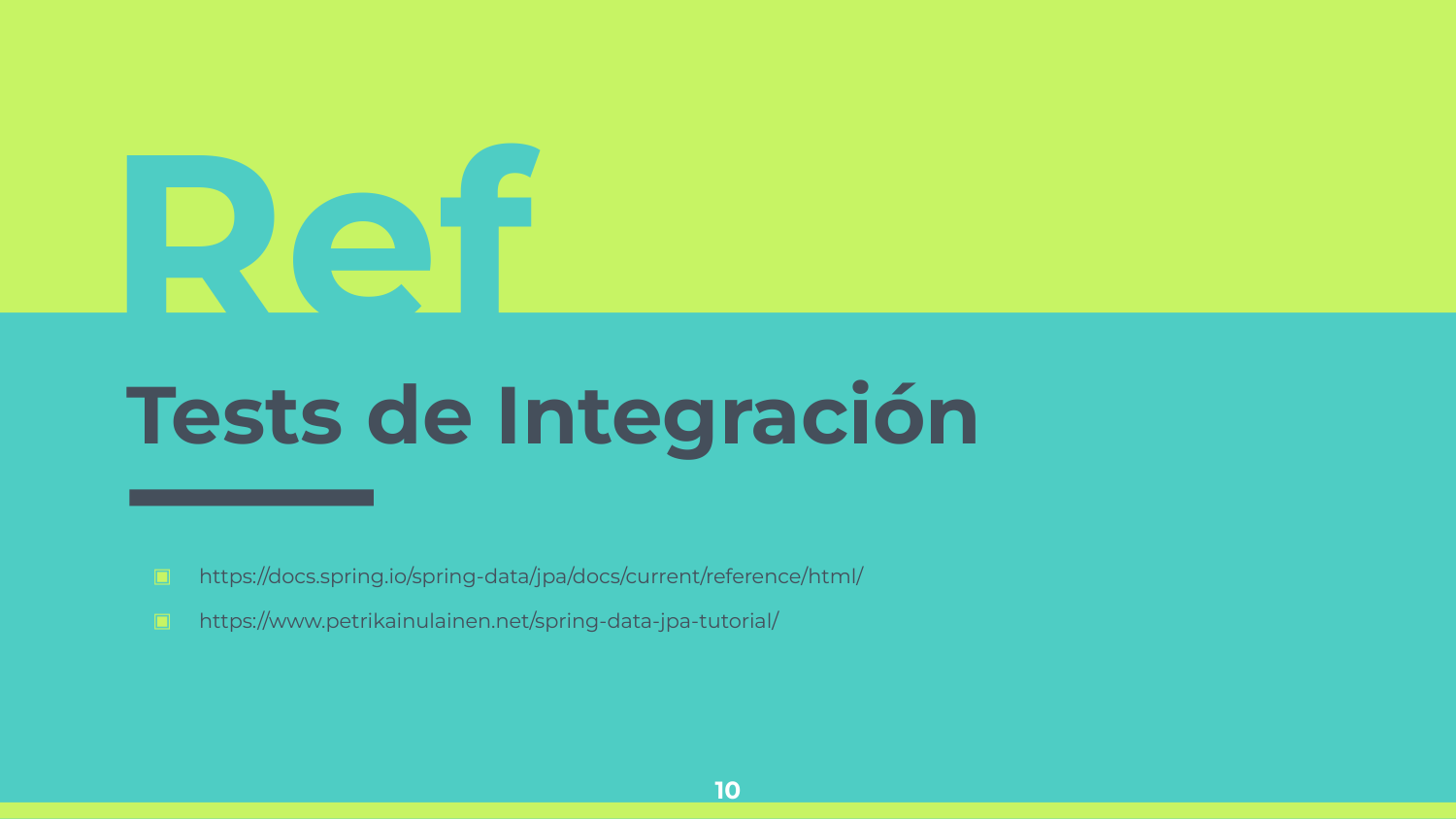

Ref
Tests de Integración

https://docs.spring.io/spring-data/jpa/docs/current/reference/html/
https://www.petrikainulainen.net/spring-data-jpa-tutorial/
10